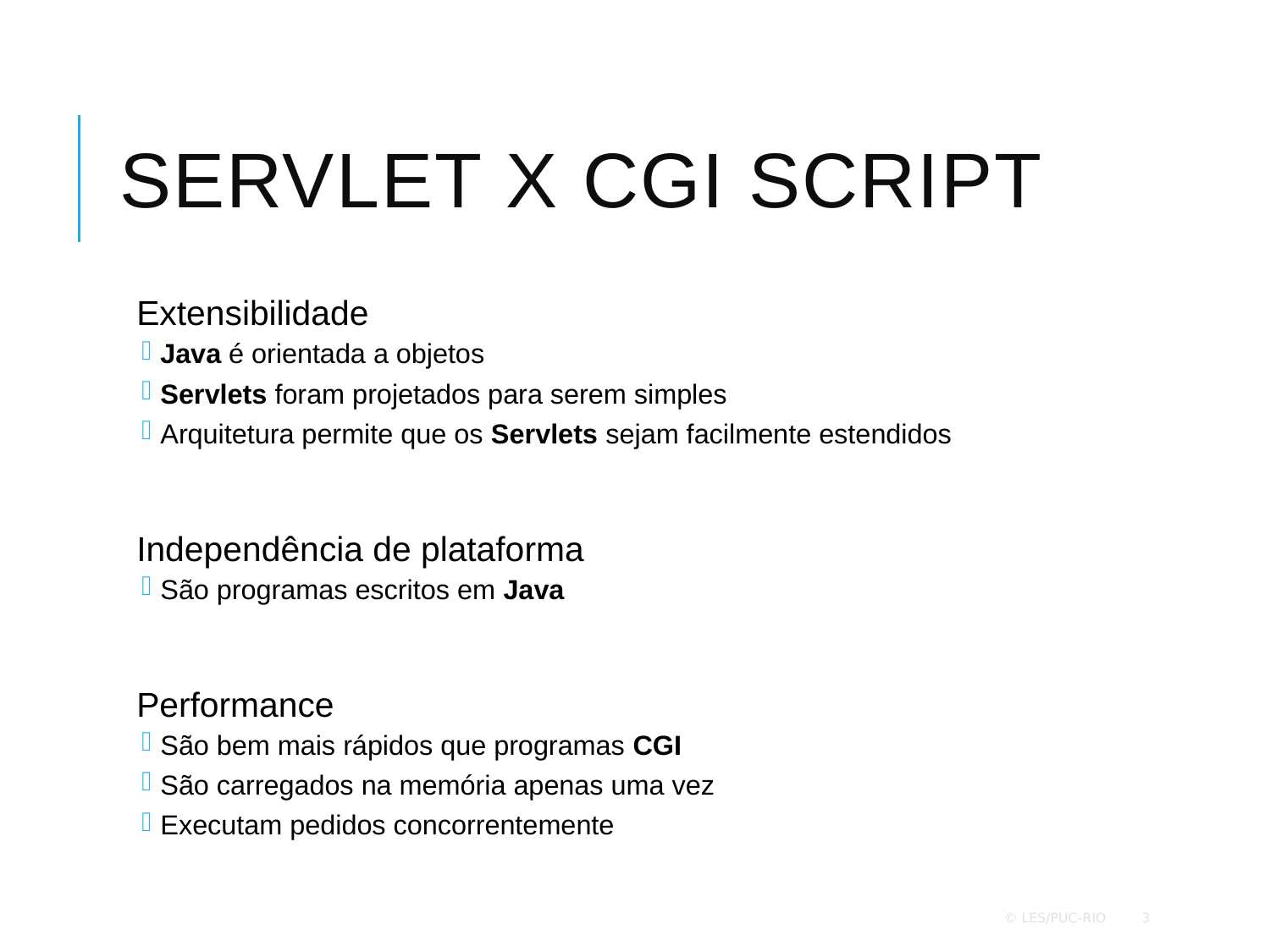

# Servlet x CGI Script
Extensibilidade
Java é orientada a objetos
Servlets foram projetados para serem simples
Arquitetura permite que os Servlets sejam facilmente estendidos

Independência de plataforma
São programas escritos em Java

Performance
São bem mais rápidos que programas CGI
São carregados na memória apenas uma vez
Executam pedidos concorrentemente

 © LES/PUC-Rio
3